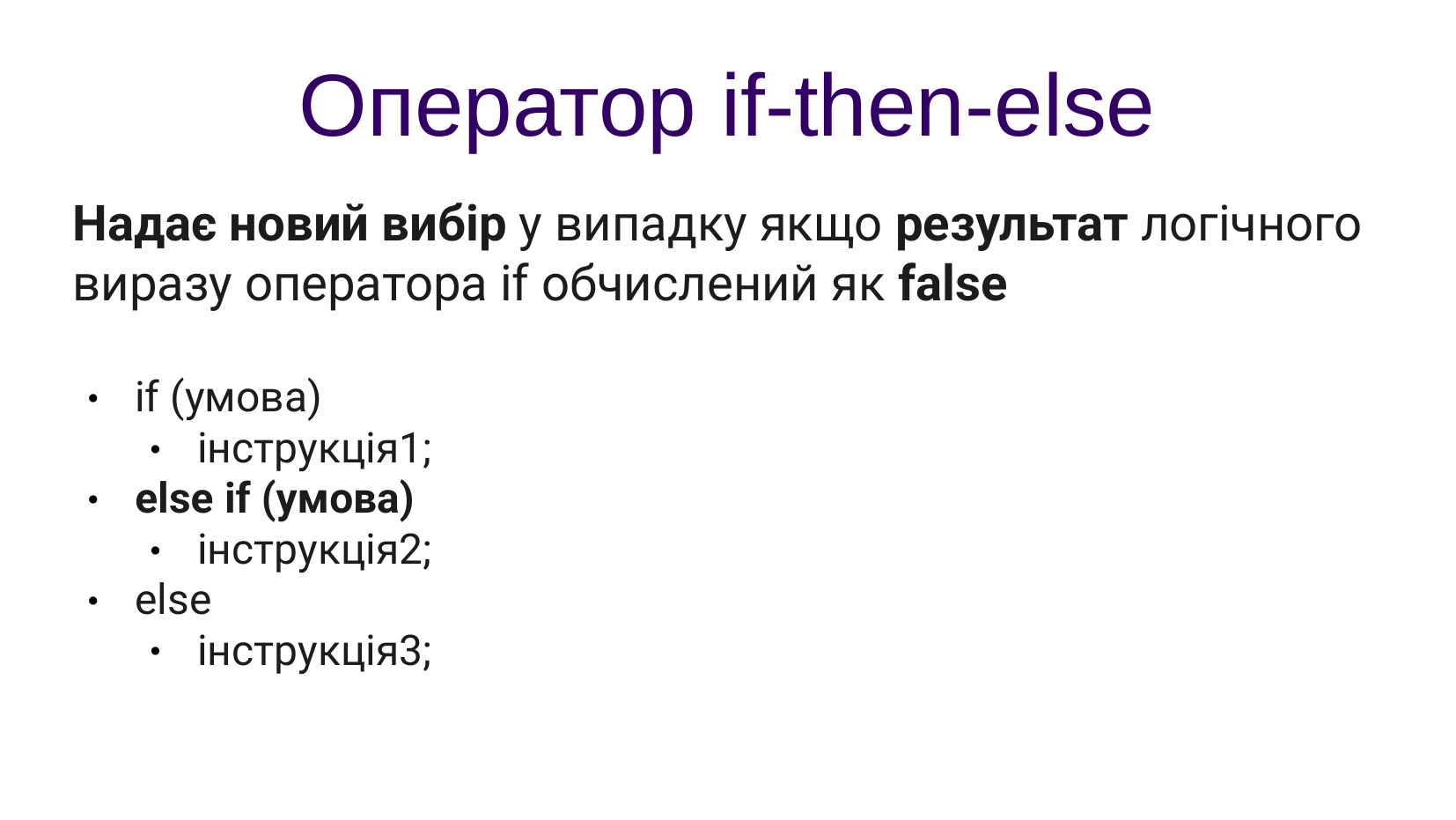

Оператор if-then-else
Надає новий вибір у випадку якщо результат логічного виразу оператора if обчислений як false

if (умова)
інструкція1;
else if (умова)
інструкція2;
else
інструкція3;